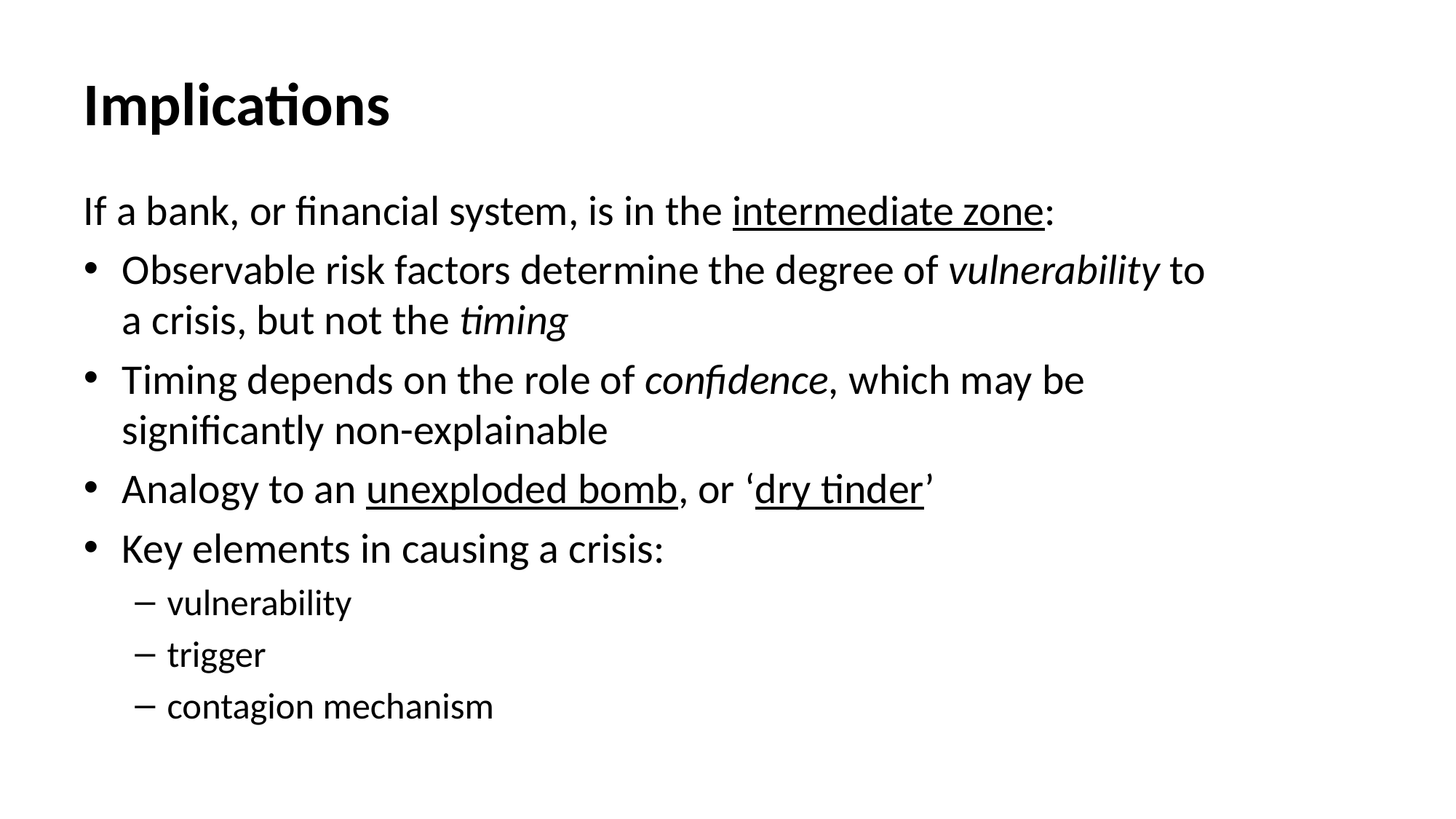

# Implications
If a bank, or financial system, is in the intermediate zone:
Observable risk factors determine the degree of vulnerability to a crisis, but not the timing
Timing depends on the role of confidence, which may be significantly non-explainable
Analogy to an unexploded bomb, or ‘dry tinder’
Key elements in causing a crisis:
vulnerability
trigger
contagion mechanism